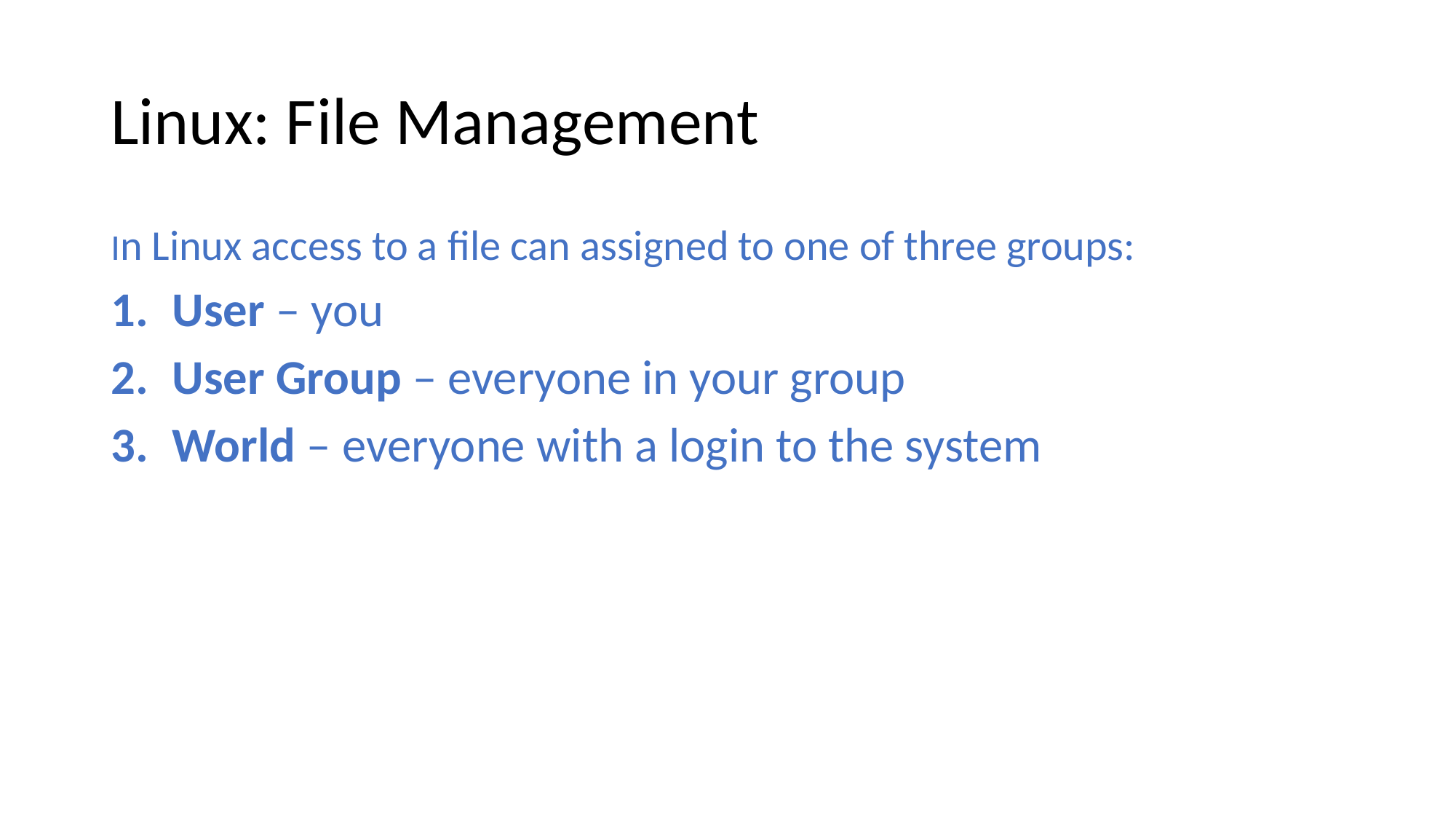

# Linux: File Management
In Linux access to a file can assigned to one of three groups:
User – you
User Group – everyone in your group
World – everyone with a login to the system